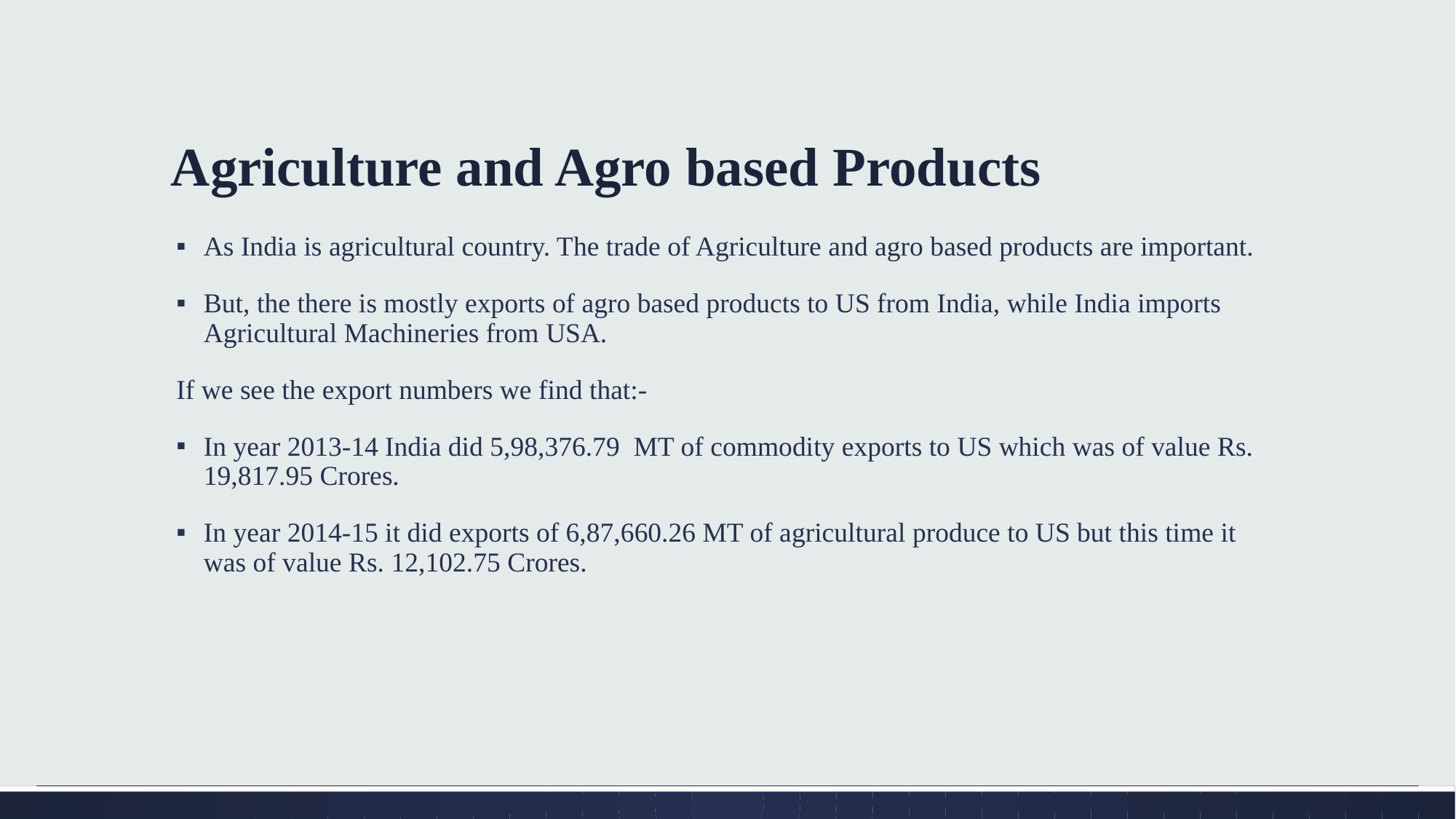

# Agriculture and Agro based Products
As India is agricultural country. The trade of Agriculture and agro based products are important.
But, the there is mostly exports of agro based products to US from India, while India imports Agricultural Machineries from USA.
If we see the export numbers we find that:-
In year 2013-14 India did 5,98,376.79  MT of commodity exports to US which was of value Rs. 19,817.95 Crores.
In year 2014-15 it did exports of 6,87,660.26 MT of agricultural produce to US but this time it was of value Rs. 12,102.75 Crores.